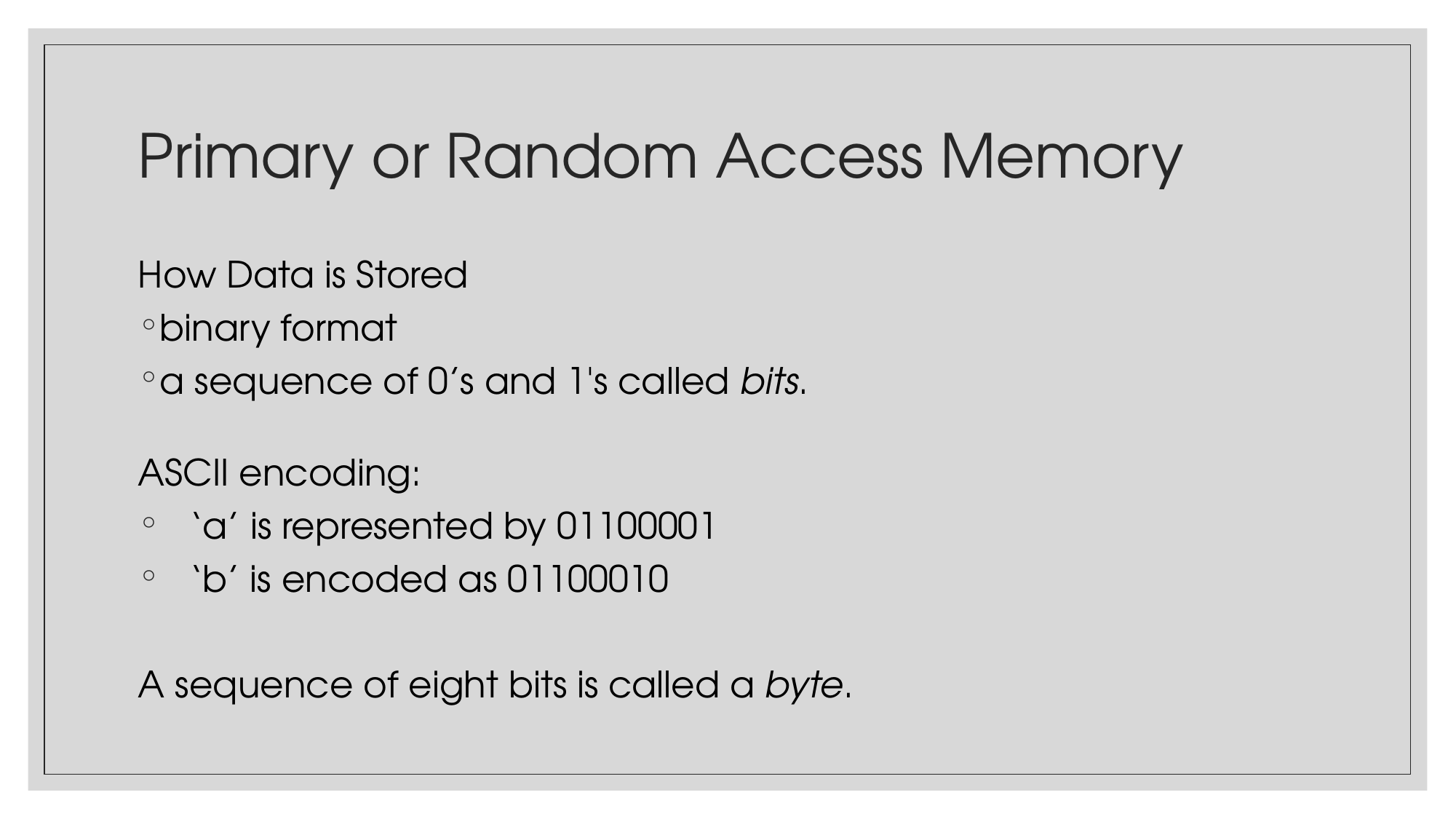

# Primary or Random Access Memory
How Data is Stored
binary format
a sequence of 0’s and 1's called bits.
ASCII encoding:
   ‘a’ is represented by 01100001
   ‘b’ is encoded as 01100010

A sequence of eight bits is called a byte.